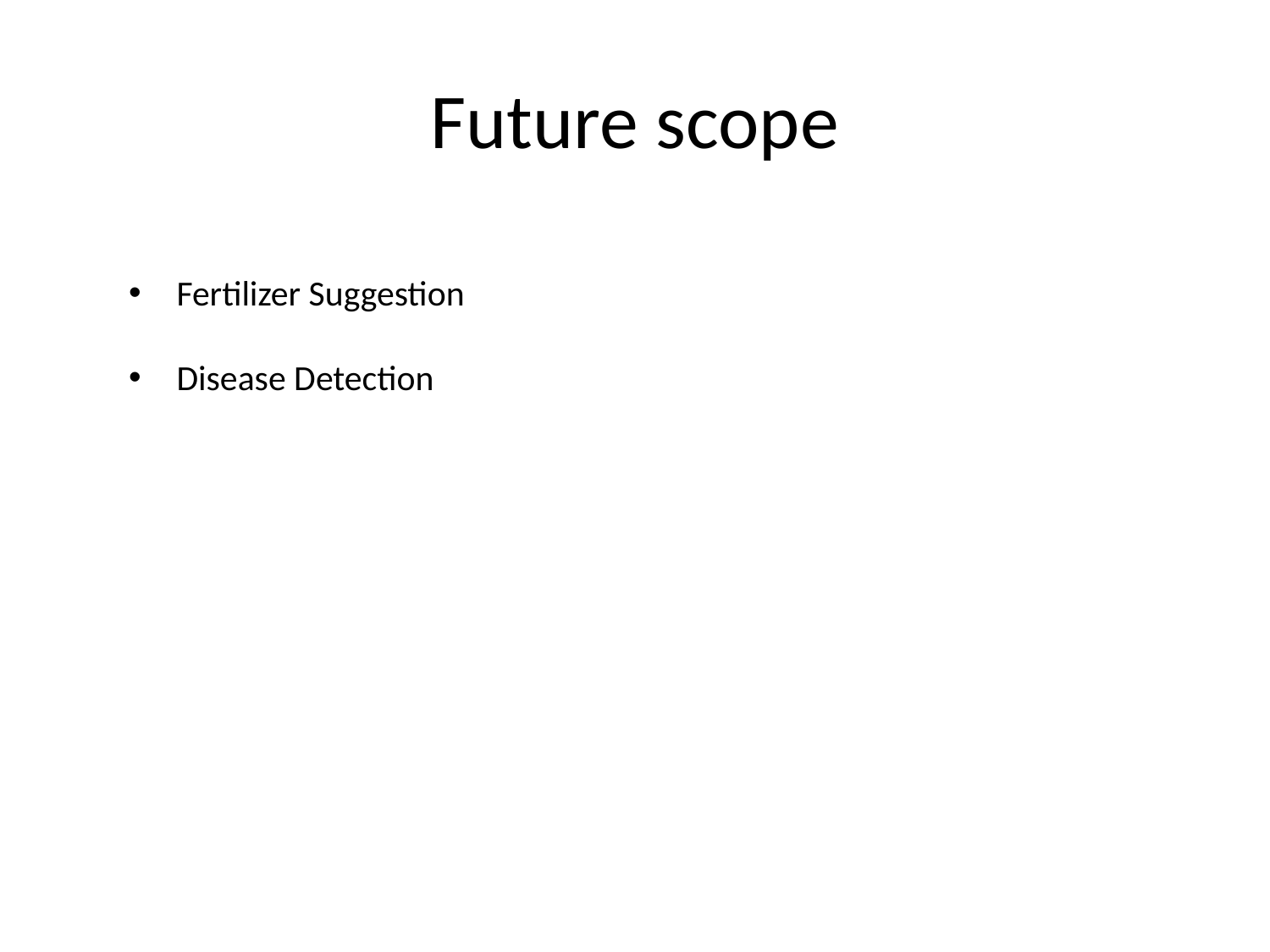

# Future scope
Fertilizer Suggestion

Disease Detection